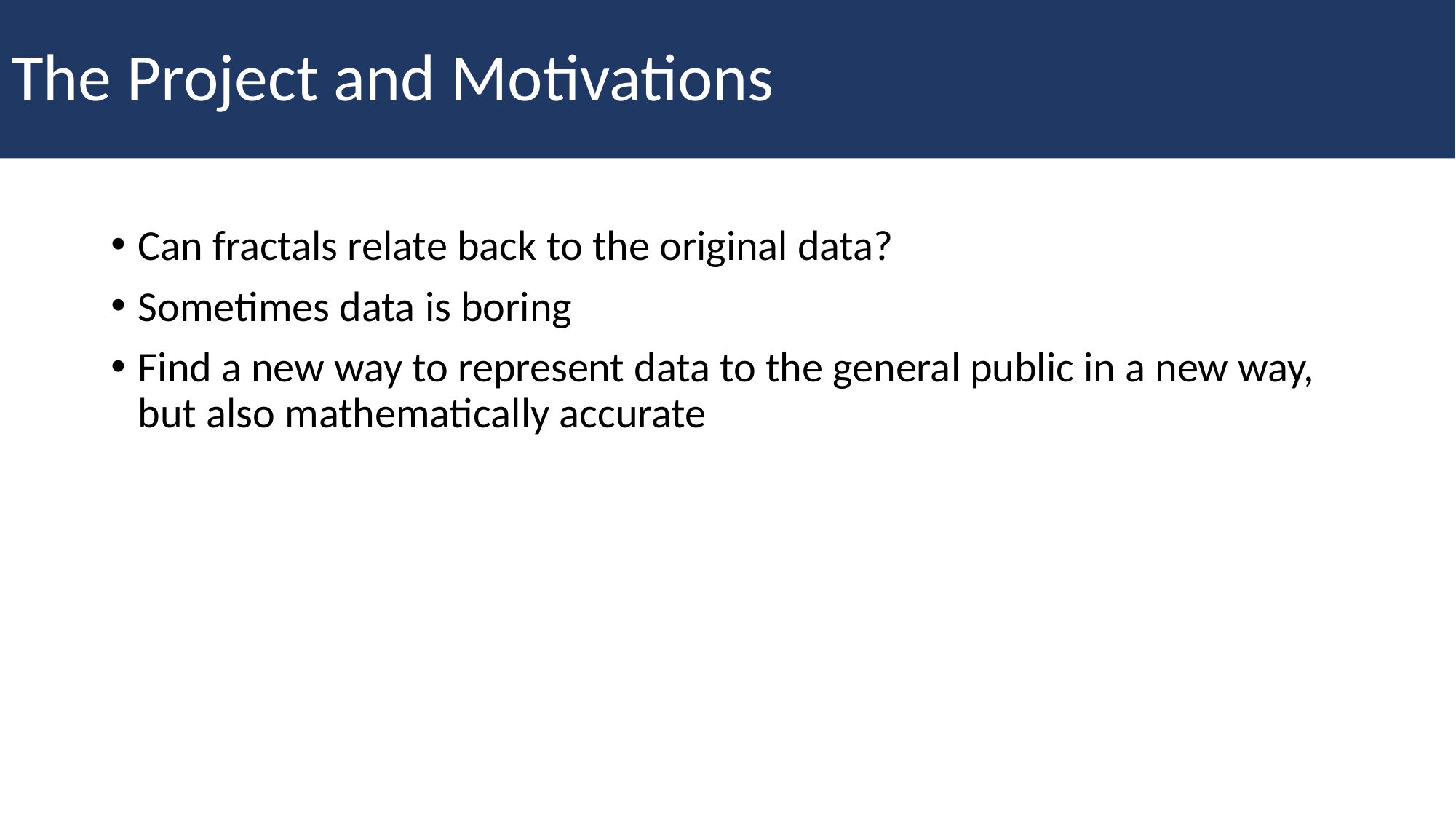

# The Project and Motivations
Can fractals relate back to the original data?
Sometimes data is boring
Find a new way to represent data to the general public in a new way, but also mathematically accurate